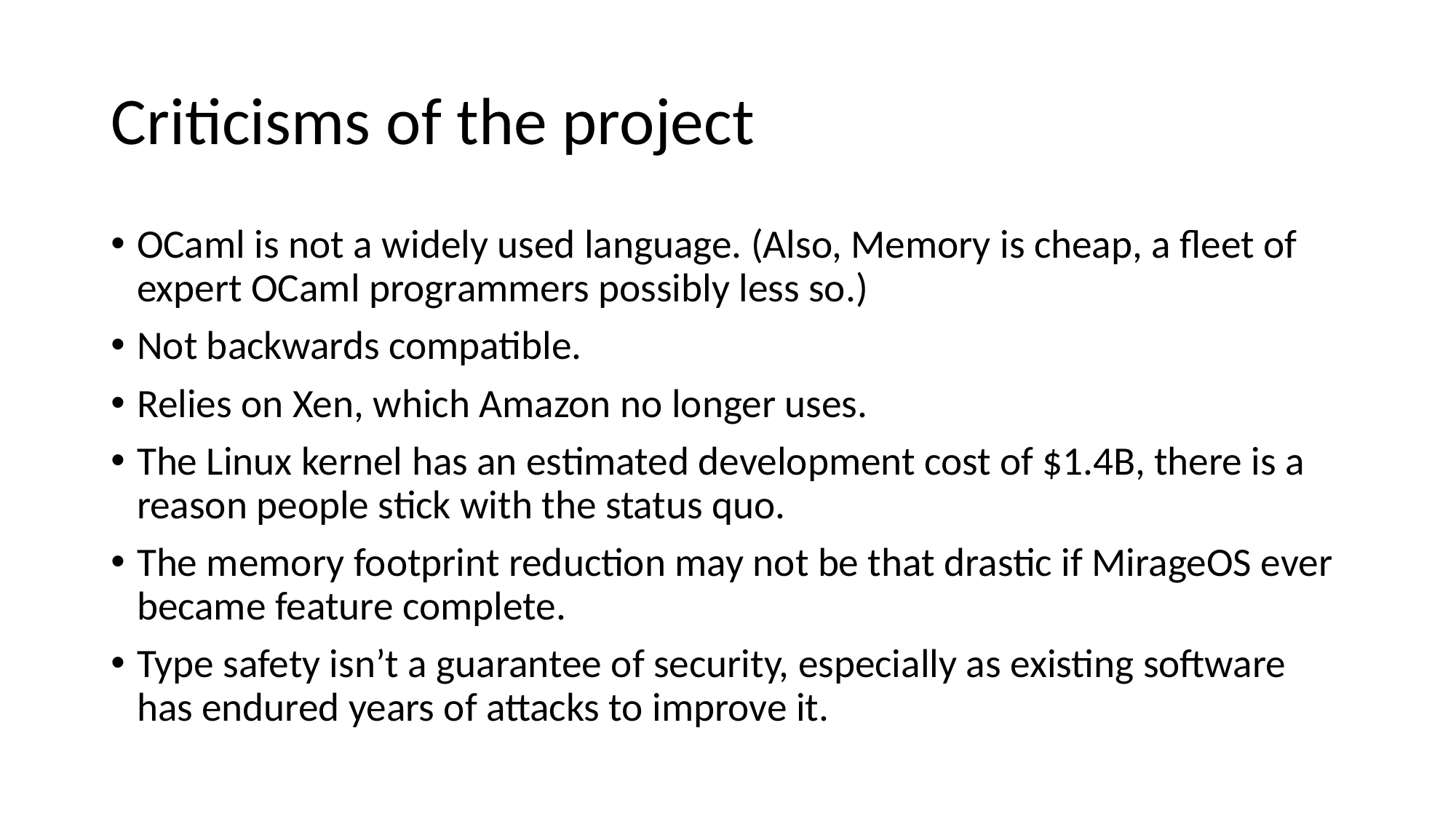

# Criticisms of the project
OCaml is not a widely used language. (Also, Memory is cheap, a fleet of expert OCaml programmers possibly less so.)
Not backwards compatible.
Relies on Xen, which Amazon no longer uses.
The Linux kernel has an estimated development cost of $1.4B, there is a reason people stick with the status quo.
The memory footprint reduction may not be that drastic if MirageOS ever became feature complete.
Type safety isn’t a guarantee of security, especially as existing software has endured years of attacks to improve it.